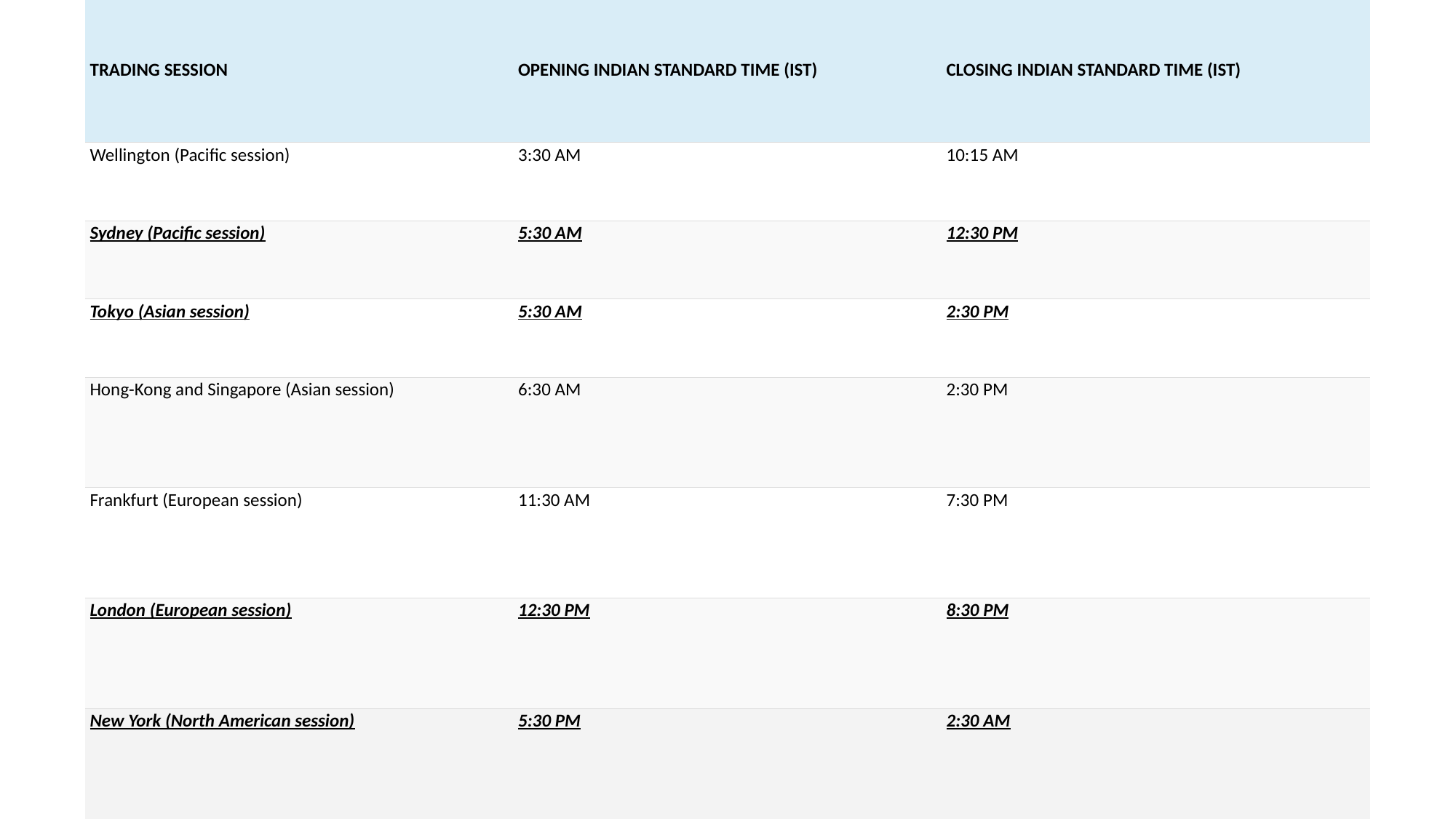

| TRADING SESSION | OPENING INDIAN STANDARD TIME (IST) | CLOSING INDIAN STANDARD TIME (IST) |
| --- | --- | --- |
| Wellington (Pacific session) | 3:30 AM | 10:15 AM |
| Sydney (Pacific session) | 5:30 AM | 12:30 PM |
| Tokyo (Asian session) | 5:30 AM | 2:30 PM |
| Hong-Kong and Singapore (Asian session) | 6:30 AM | 2:30 PM |
| Frankfurt (European session) | 11:30 AM | 7:30 PM |
| London (European session) | 12:30 PM | 8:30 PM |
| New York (North American session) | 5:30 PM | 2:30 AM |